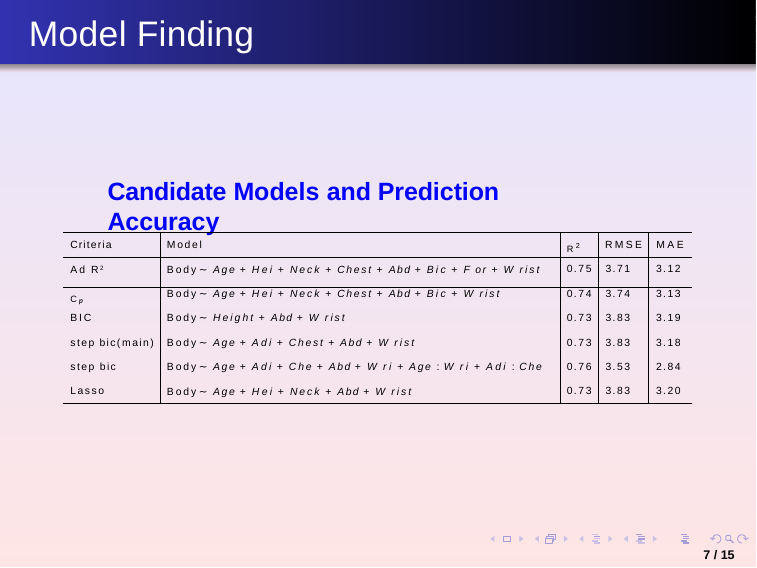

Model Finding
Candidate Models and Prediction Accuracy
| Criteria | Model | R2 | RMSE | MAE |
| --- | --- | --- | --- | --- |
| Ad R2 | Body∼ Age + Hei + Neck + Chest + Abd + Bic + F or + W rist | 0.75 | 3.71 | 3.12 |
| Cp | Body∼ Age + Hei + Neck + Chest + Abd + Bic + W rist | 0.74 | 3.74 | 3.13 |
| BIC | Body∼ Height + Abd + W rist | 0.73 | 3.83 | 3.19 |
| step bic(main) | Body∼ Age + Adi + Chest + Abd + W rist | 0.73 | 3.83 | 3.18 |
| step bic | Body∼ Age + Adi + Che + Abd + W ri + Age : W ri + Adi : Che | 0.76 | 3.53 | 2.84 |
| Lasso | Body∼ Age + Hei + Neck + Abd + W rist | 0.73 | 3.83 | 3.20 |
7 / 15